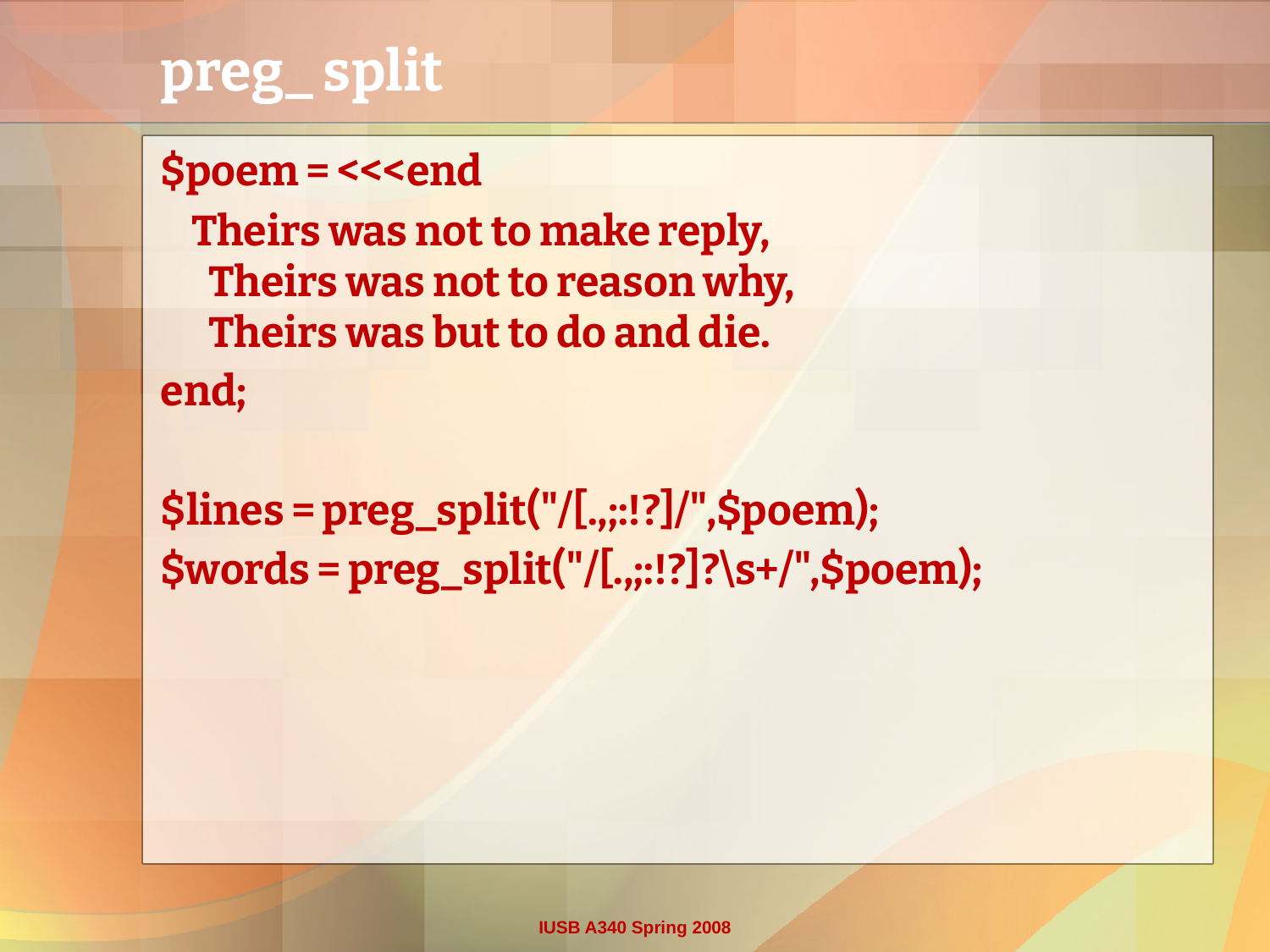

# preg_ split
$poem = <<<end
    Theirs was not to make reply,
Theirs was not to reason why,
Theirs was but to do and die.
end;

$lines = preg_split("/[.,;:!?]/",$poem);
$words = preg_split("/[.,;:!?]?\s+/",$poem);
IUSB A340 Spring 2008